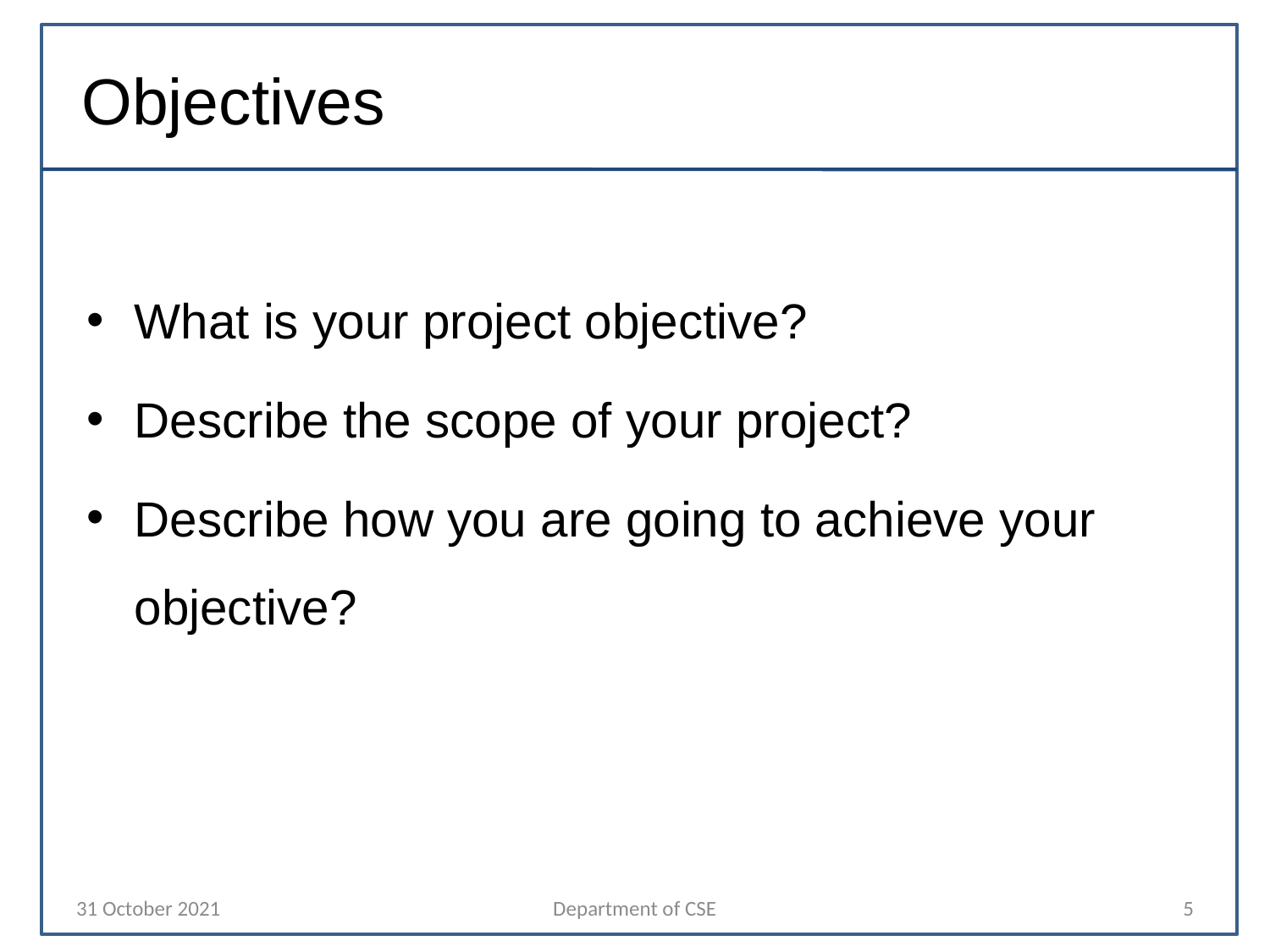

# Objectives
What is your project objective?
Describe the scope of your project?
Describe how you are going to achieve your objective?

31 October 2021
Department of CSE
5